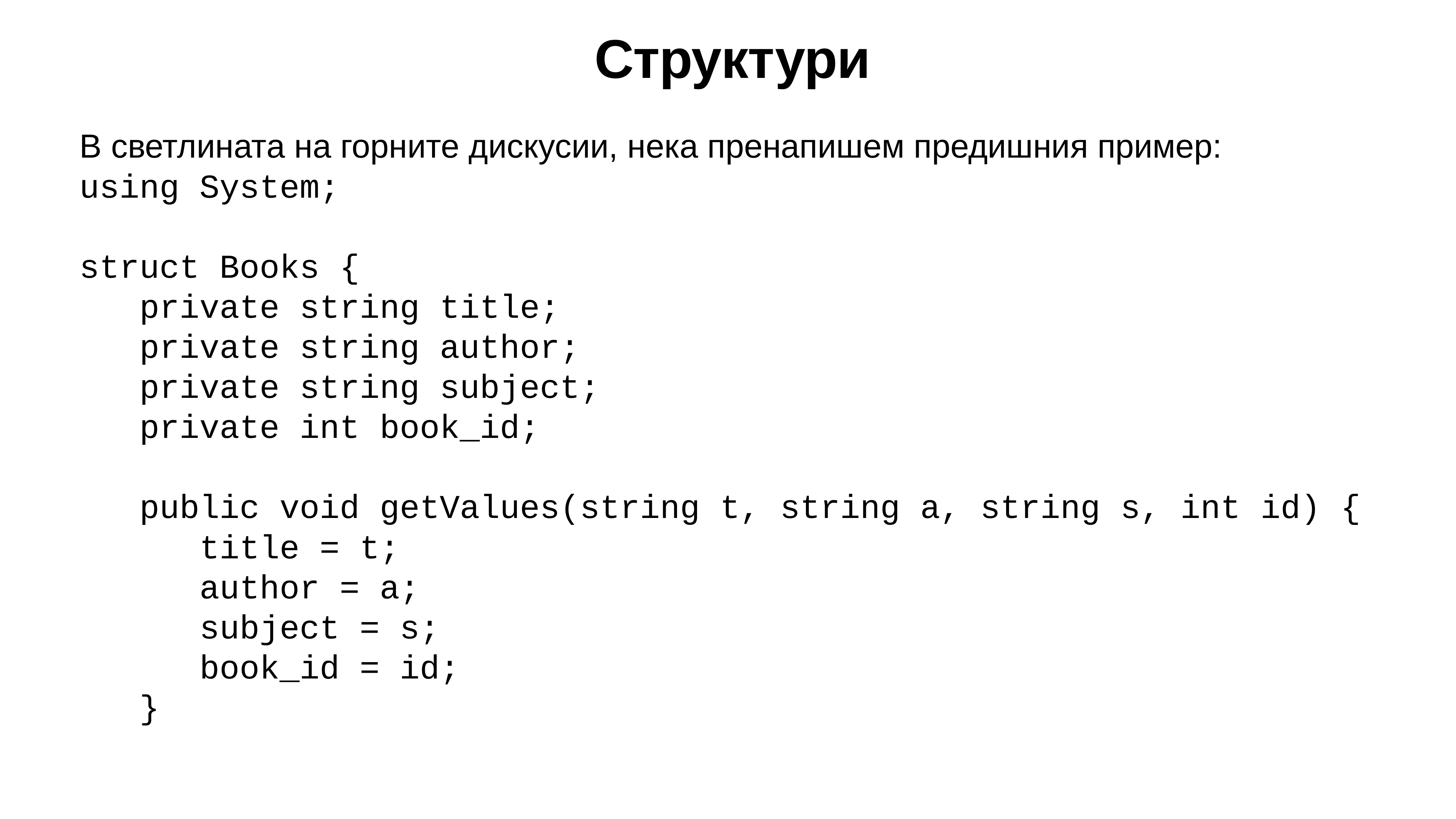

Структури
В светлината на горните дискусии, нека пренапишем предишния пример:
using System;

struct Books {
   private string title;
   private string author;
   private string subject;
   private int book_id;

   public void getValues(string t, string a, string s, int id) {
      title = t;
      author = a;
      subject = s;
      book_id = id;
   }